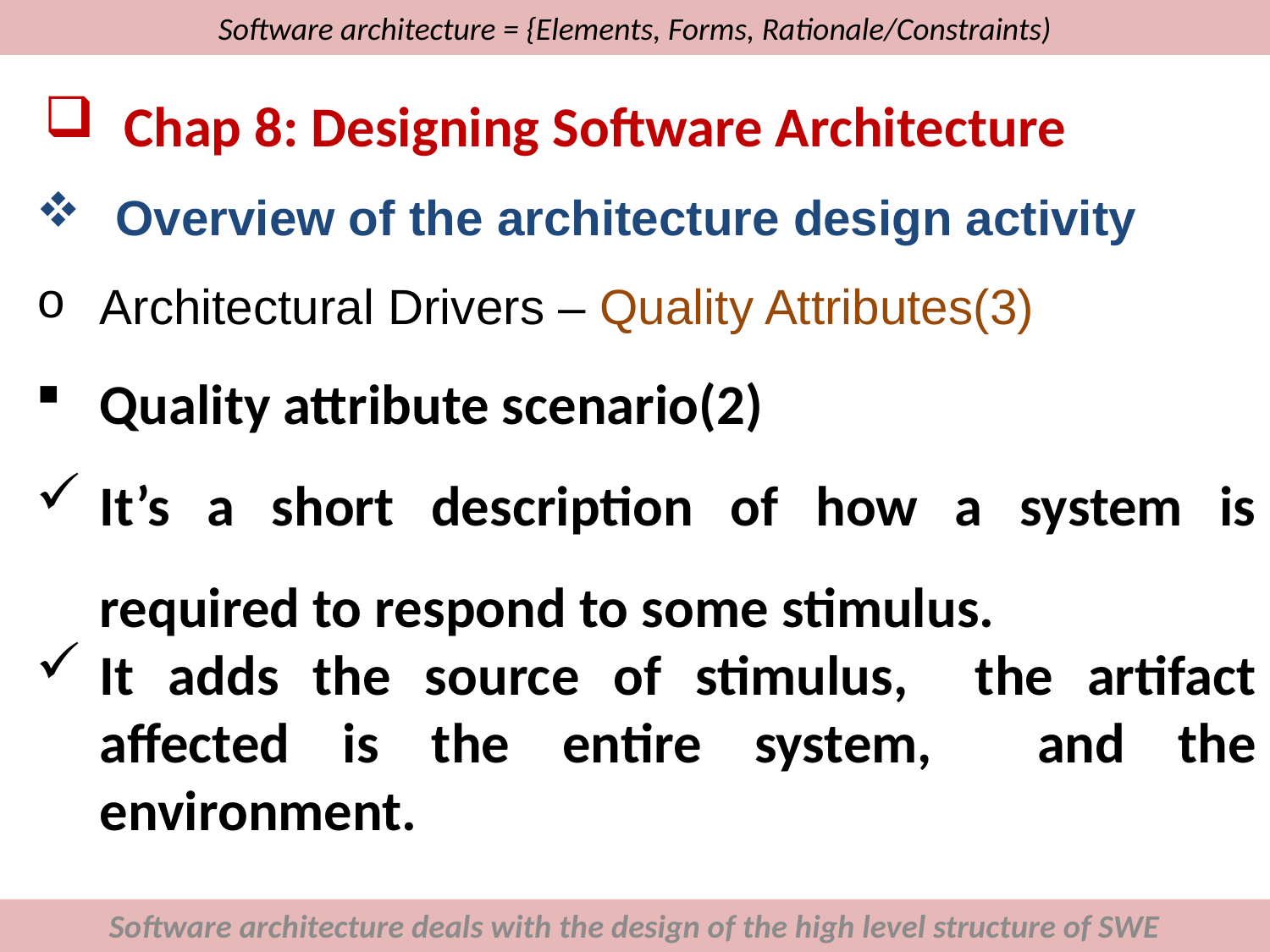

# Software architecture = {Elements, Forms, Rationale/Constraints)
Chap 8: Designing Software Architecture
Overview of the architecture design activity
Architectural Drivers – Quality Attributes(3)
Quality attribute scenario(2)
It’s a short description of how a system is required to respond to some stimulus.
It adds the source of stimulus,  the artifact affected is the entire system,  and the environment.

Software architecture deals with the design of the high level structure of SWE